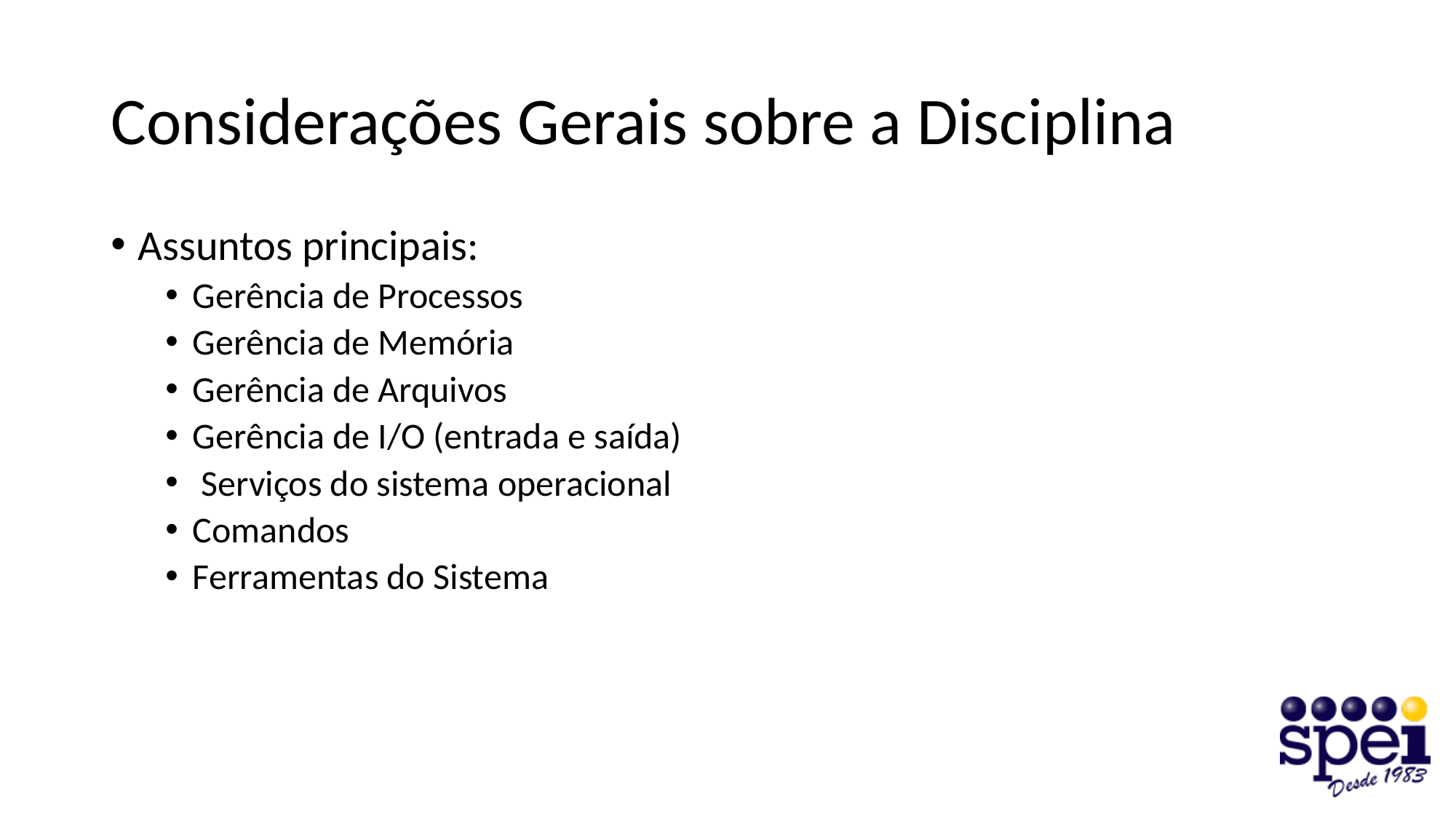

# Considerações Gerais sobre a Disciplina
Assuntos principais:
Gerência de Processos
Gerência de Memória
Gerência de Arquivos
Gerência de I/O (entrada e saída)
 Serviços do sistema operacional
Comandos
Ferramentas do Sistema